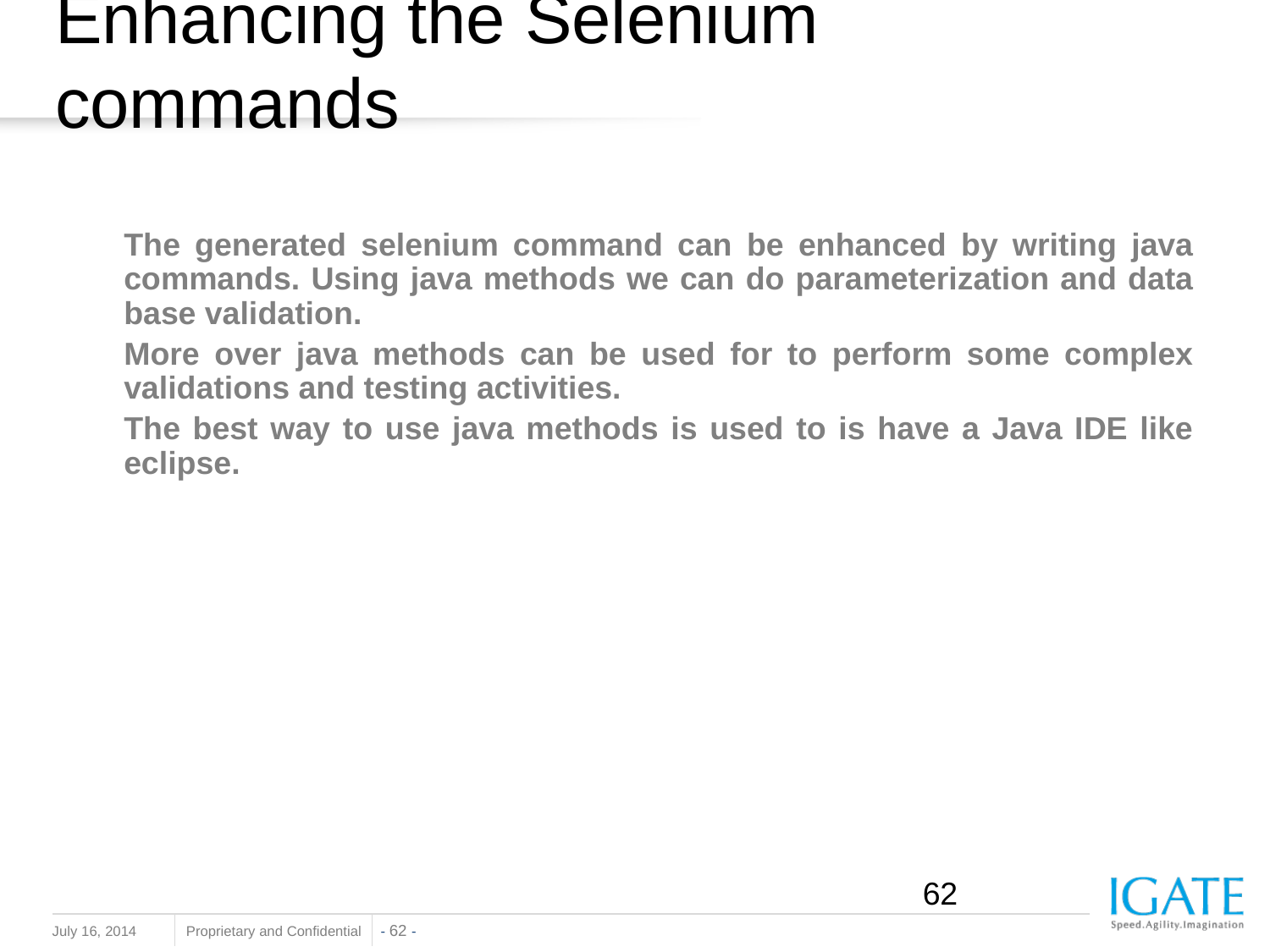

# Enhancing the Selenium commands
	The generated selenium command can be enhanced by writing java commands. Using java methods we can do parameterization and data base validation.
	More over java methods can be used for to perform some complex validations and testing activities.
	The best way to use java methods is used to is have a Java IDE like eclipse.
62